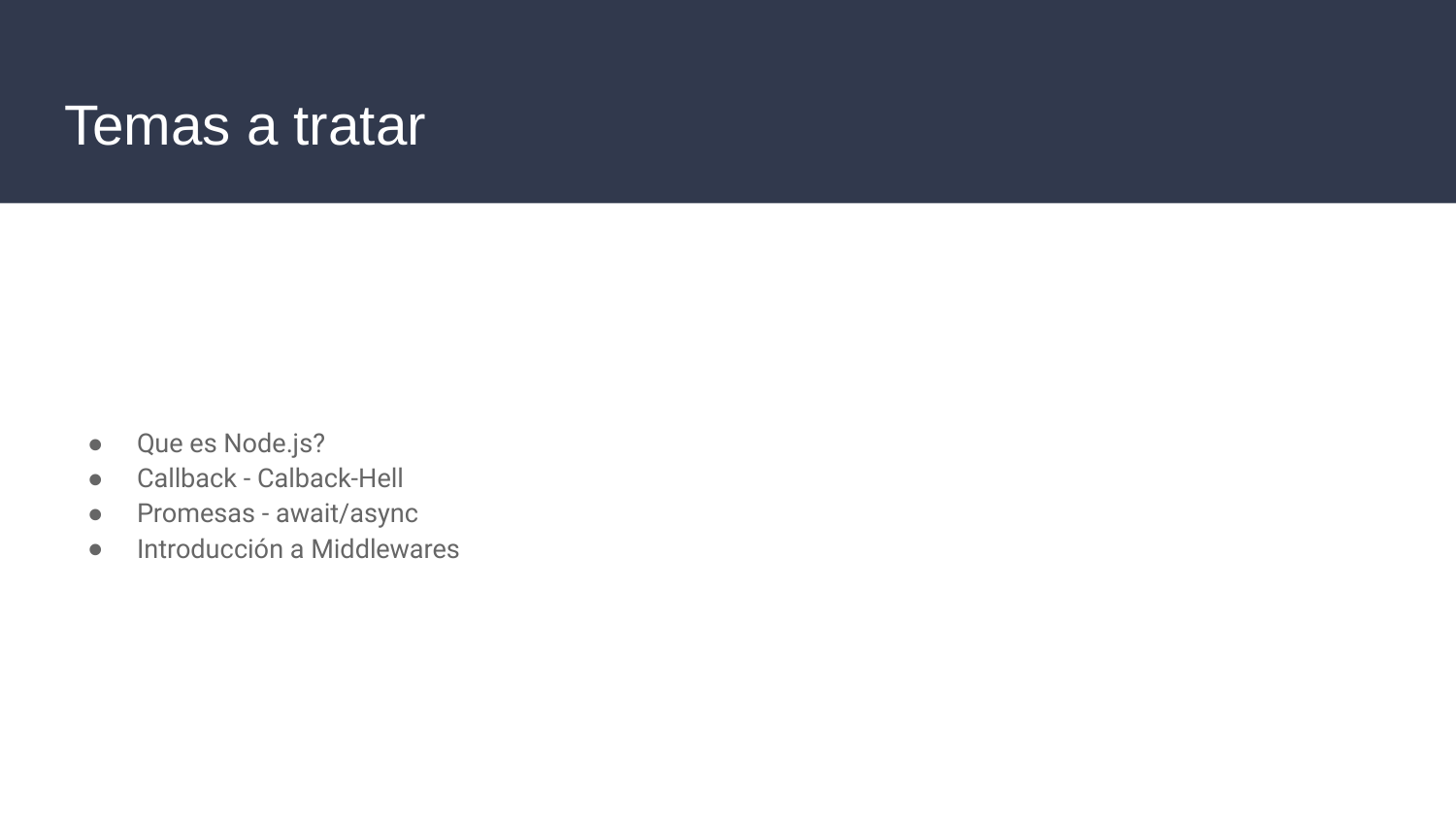

# Temas a tratar
Que es Node.js?
Callback - Calback-Hell
Promesas - await/async
Introducción a Middlewares